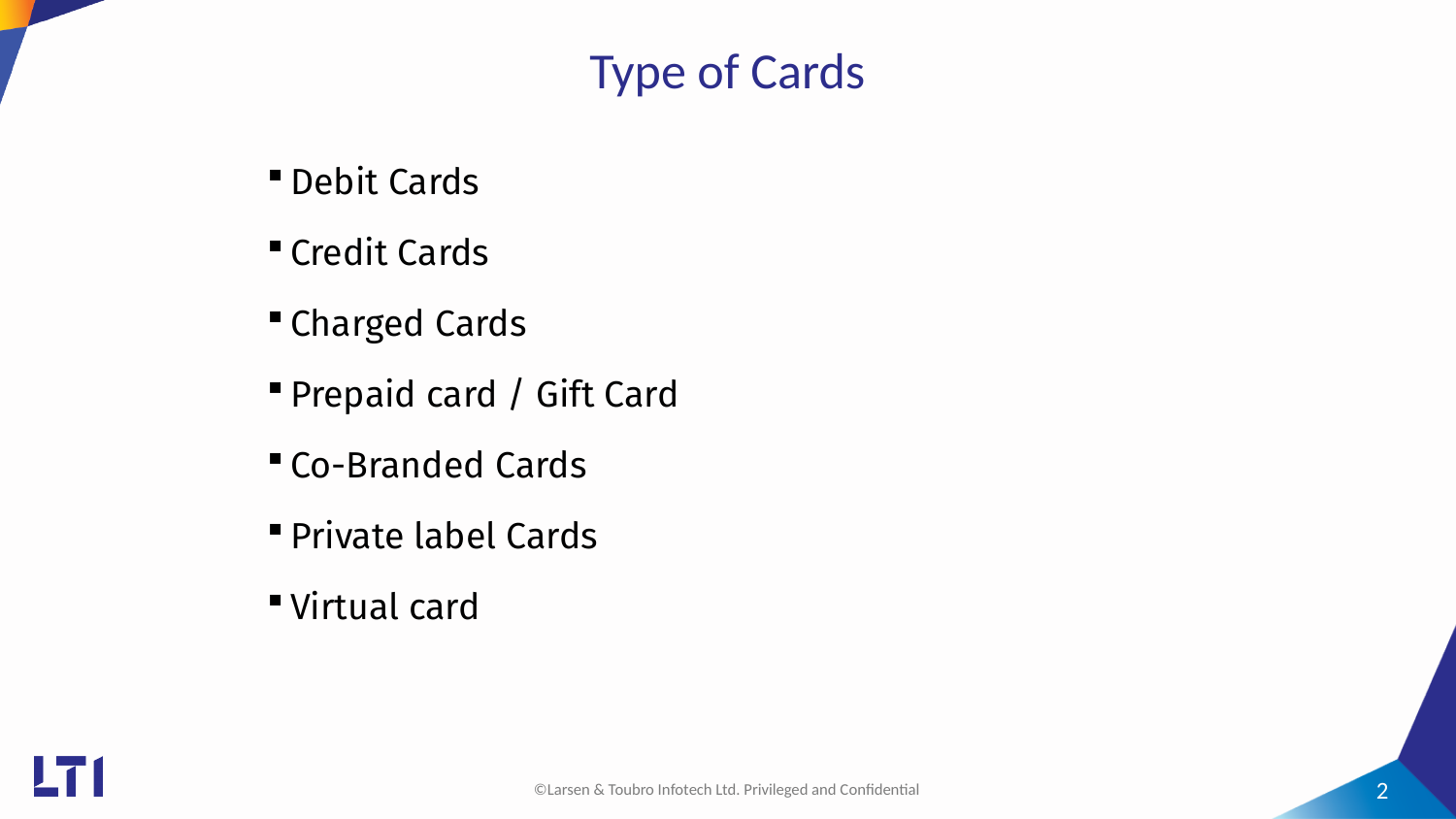

Type of Cards
Debit Cards
Credit Cards
Charged Cards
Prepaid card / Gift Card
Co-Branded Cards
Private label Cards
Virtual card